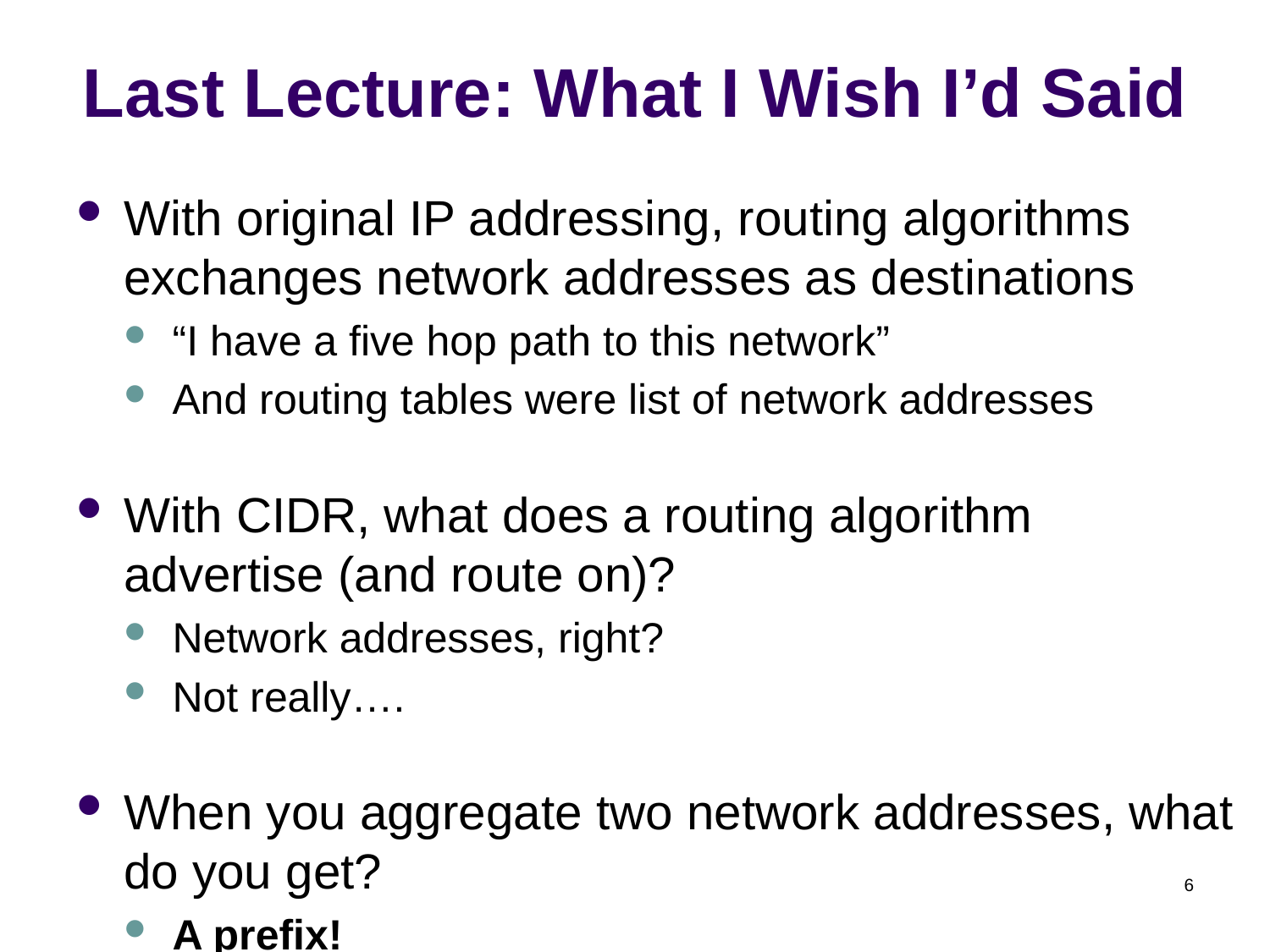

# Last Lecture: What I Wish I’d Said
With original IP addressing, routing algorithms exchanges network addresses as destinations
“I have a five hop path to this network”
And routing tables were list of network addresses

With CIDR, what does a routing algorithm advertise (and route on)?
Network addresses, right?
Not really….

When you aggregate two network addresses, what do you get?
A prefix!

6